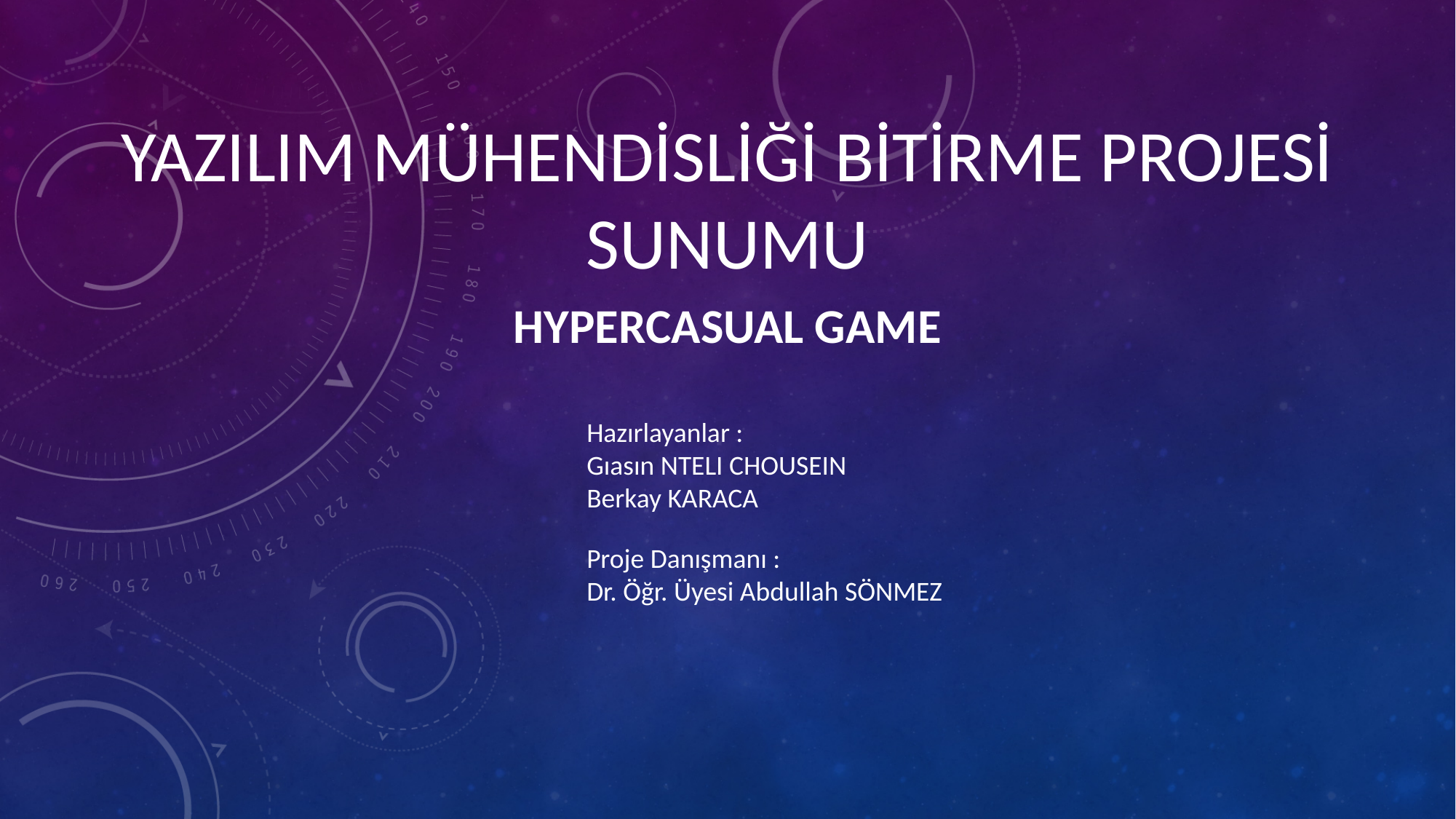

# YaZILIM MÜHENDİSLİĞİ BİTİRME PROJESİ SUNUMU
HYPERCASUAL GAME
Hazırlayanlar :
Gıasın NTELI CHOUSEIN
Berkay KARACA
Proje Danışmanı :
Dr. Öğr. Üyesi Abdullah SÖNMEZ